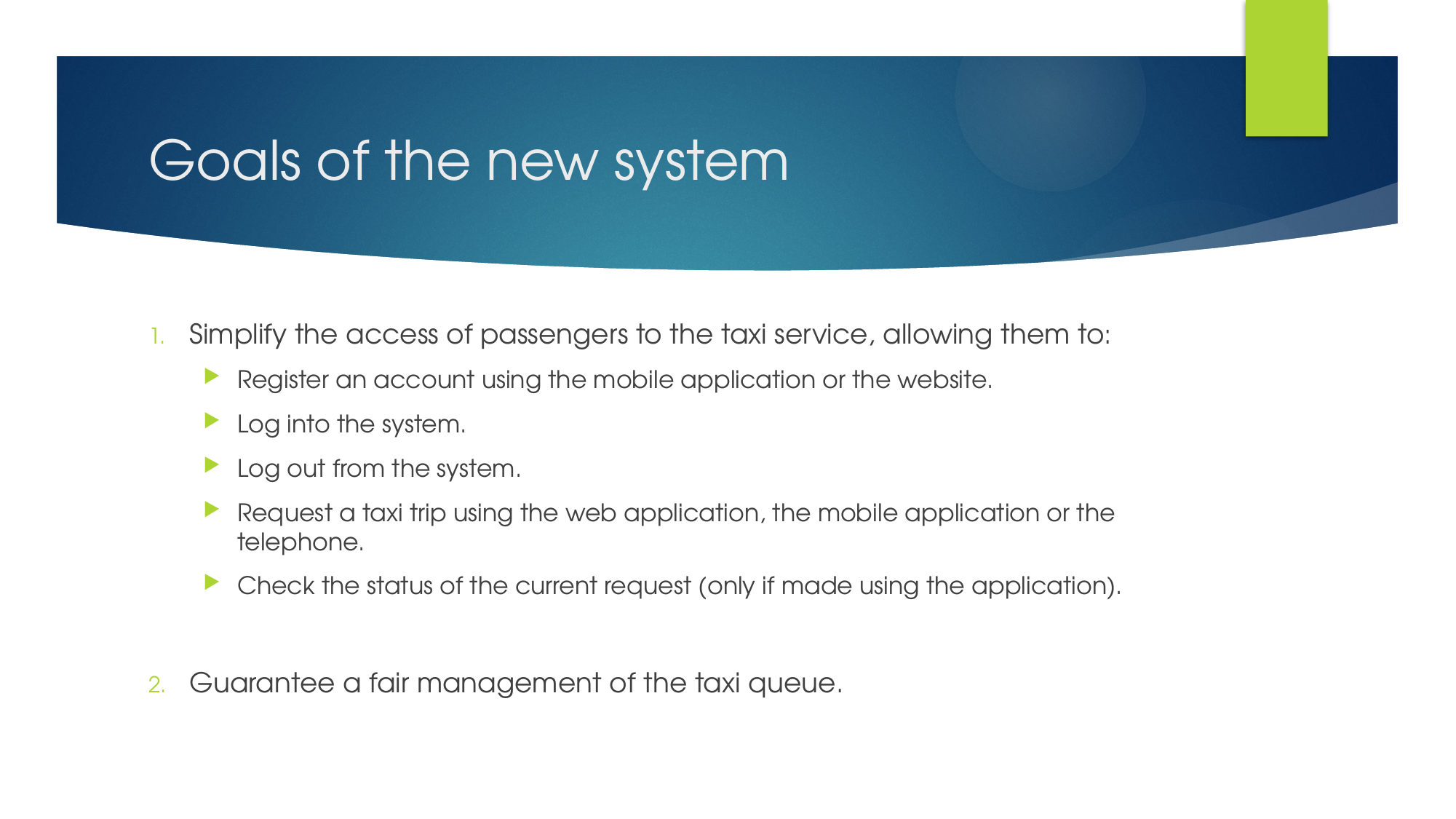

# Goals of the new system
Simplify the access of passengers to the taxi service, allowing them to:
Register an account using the mobile application or the website.
Log into the system.
Log out from the system.
Request a taxi trip using the web application, the mobile application or the telephone.
Check the status of the current request (only if made using the application).

Guarantee a fair management of the taxi queue.